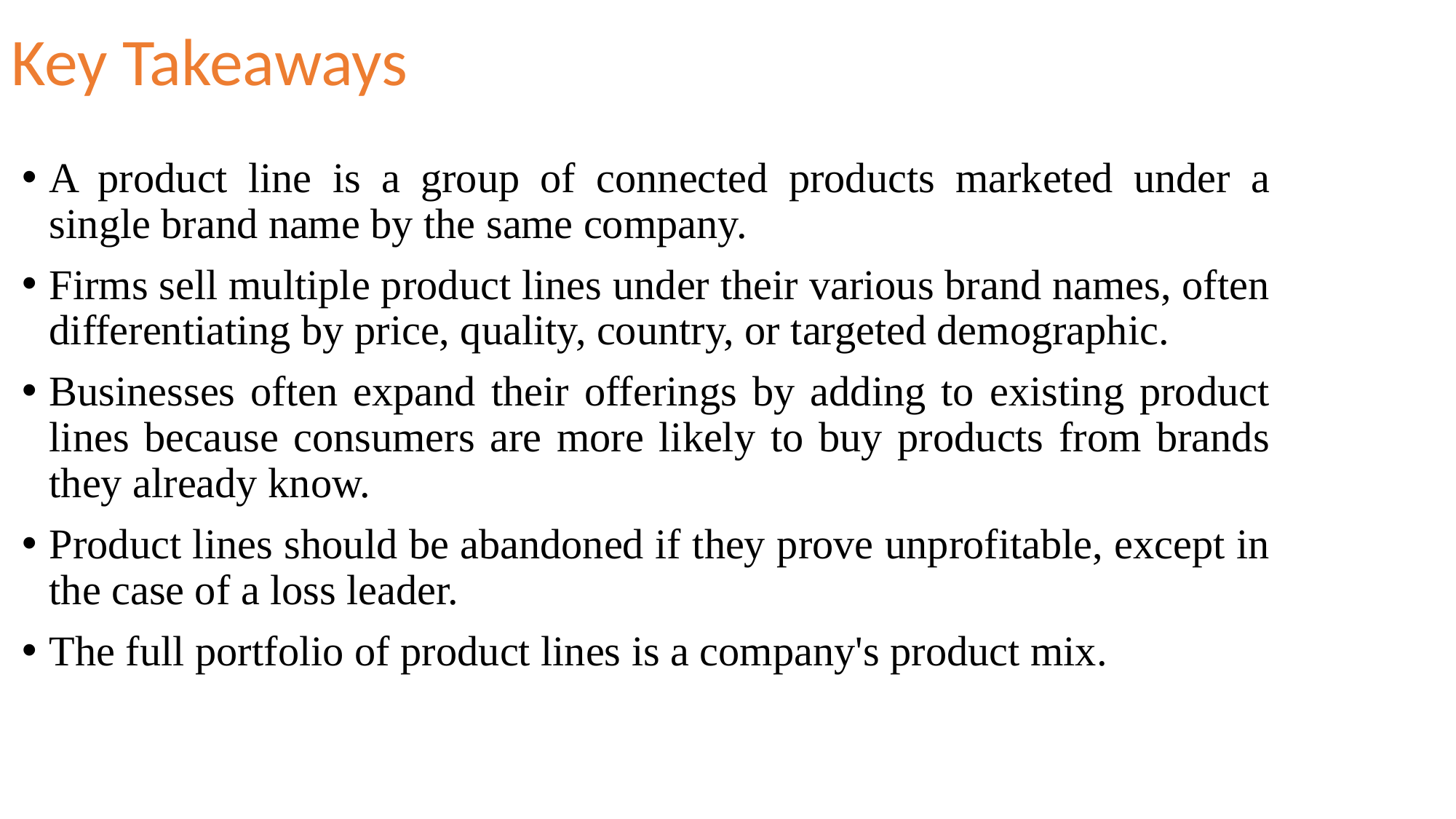

# Key Takeaways
A product line is a group of connected products marketed under a single brand name by the same company.
Firms sell multiple product lines under their various brand names, often differentiating by price, quality, country, or targeted demographic.
Businesses often expand their offerings by adding to existing product lines because consumers are more likely to buy products from brands they already know.
Product lines should be abandoned if they prove unprofitable, except in the case of a loss leader.
The full portfolio of product lines is a company's product mix.